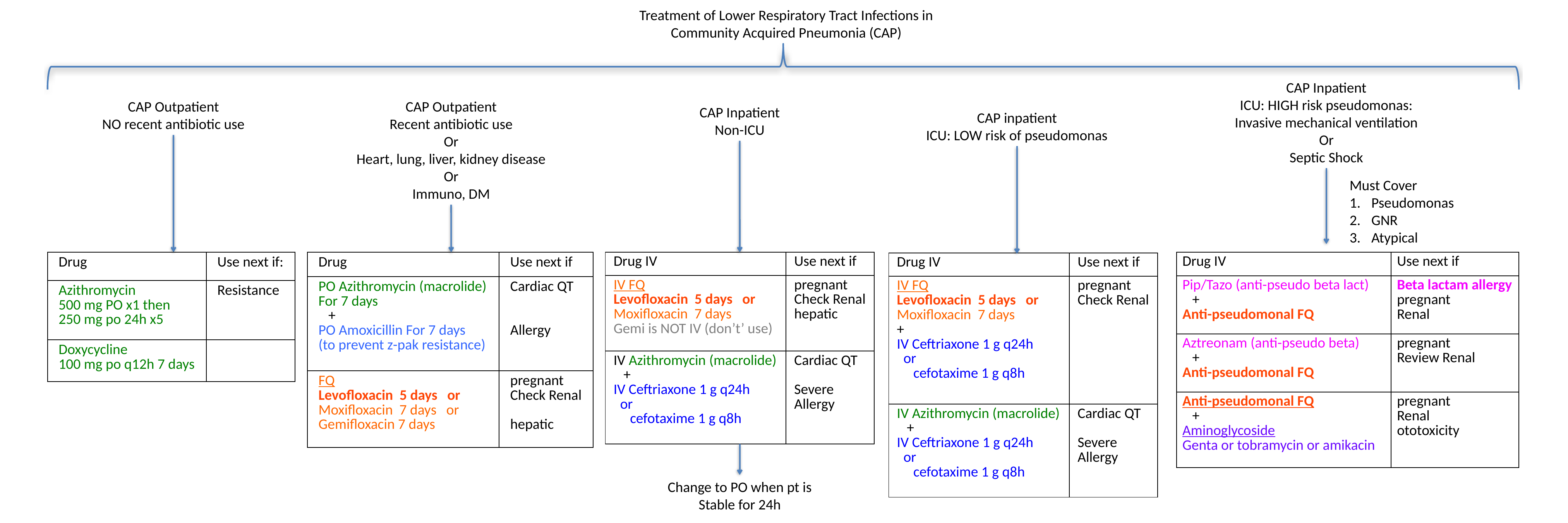

Treatment of Lower Respiratory Tract Infections in
Community Acquired Pneumonia (CAP)
CAP Inpatient
ICU: HIGH risk pseudomonas:
Invasive mechanical ventilation
Or
Septic Shock
CAP Outpatient
NO recent antibiotic use
CAP Outpatient
Recent antibiotic use
Or
Heart, lung, liver, kidney disease
Or
Immuno, DM
CAP Inpatient
Non-ICU
CAP inpatient
ICU: LOW risk of pseudomonas
Must Cover
Pseudomonas
GNR
Atypical
| Drug | Use next if: |
| --- | --- |
| Azithromycin 500 mg PO x1 then 250 mg po 24h x5 | Resistance |
| Doxycycline 100 mg po q12h 7 days |  |
| Drug | Use next if |
| --- | --- |
| PO Azithromycin (macrolide) For 7 days + PO Amoxicillin For 7 days (to prevent z-pak resistance) | Cardiac QT Allergy |
| FQ Levofloxacin 5 days or Moxifloxacin 7 days or Gemifloxacin 7 days | pregnant Check Renal hepatic |
| Drug IV | Use next if |
| --- | --- |
| IV FQ Levofloxacin 5 days or Moxifloxacin 7 days Gemi is NOT IV (don’t’ use) | pregnant Check Renal hepatic |
| IV Azithromycin (macrolide) + IV Ceftriaxone 1 g q24h or cefotaxime 1 g q8h | Cardiac QT Severe Allergy |
| Drug IV | Use next if |
| --- | --- |
| Pip/Tazo (anti-pseudo beta lact) + Anti-pseudomonal FQ | Beta lactam allergy pregnant Renal |
| Aztreonam (anti-pseudo beta) + Anti-pseudomonal FQ | pregnant Review Renal |
| Anti-pseudomonal FQ + Aminoglycoside Genta or tobramycin or amikacin | pregnant Renal ototoxicity |
| Drug IV | Use next if |
| --- | --- |
| IV FQ Levofloxacin 5 days or Moxifloxacin 7 days + IV Ceftriaxone 1 g q24h or cefotaxime 1 g q8h | pregnant Check Renal |
| IV Azithromycin (macrolide) + IV Ceftriaxone 1 g q24h or cefotaxime 1 g q8h | Cardiac QT Severe Allergy |
Change to PO when pt is
Stable for 24h